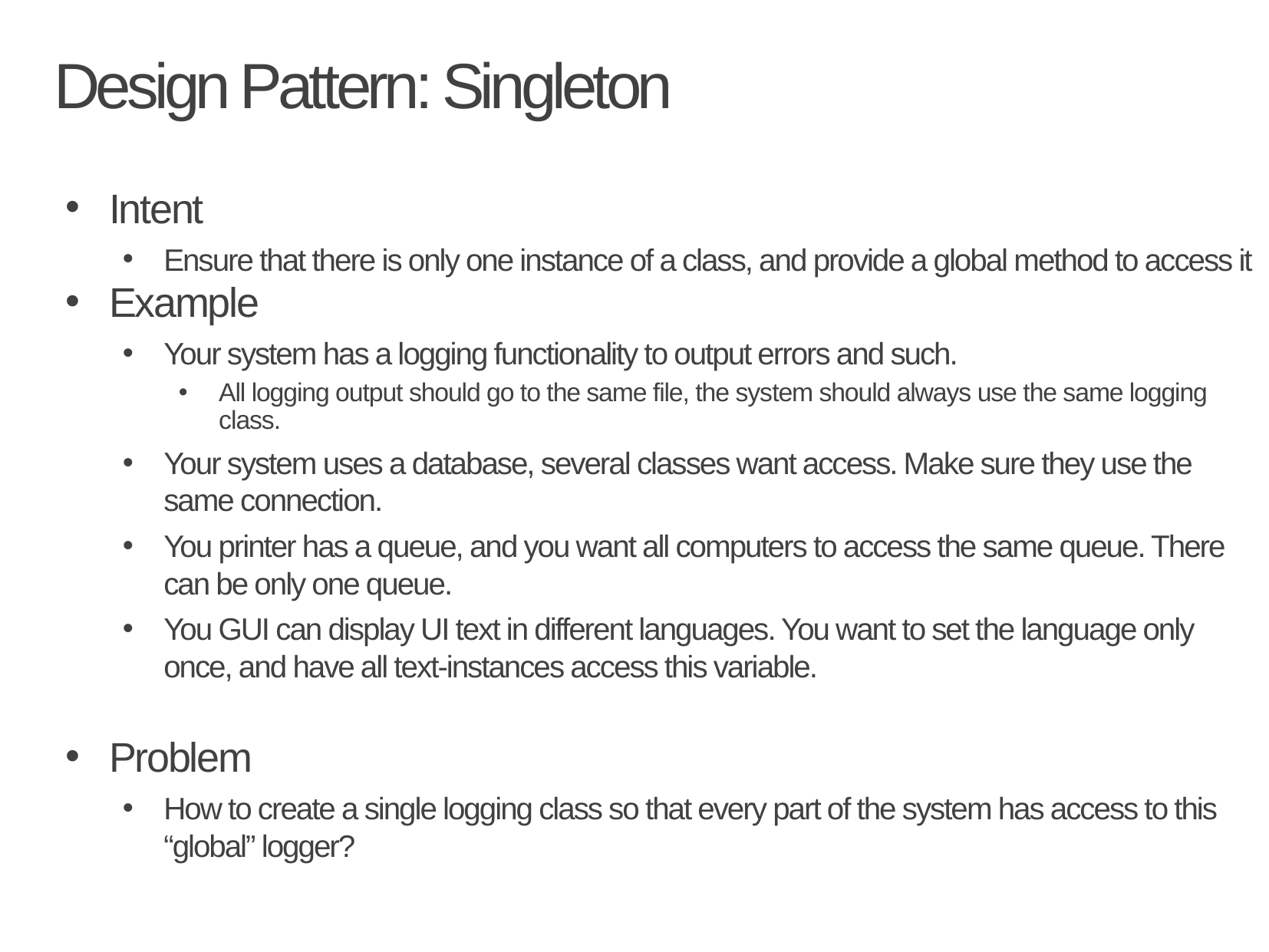

# Design Pattern: Singleton
Intent
Ensure that there is only one instance of a class, and provide a global method to access it
Example
Your system has a logging functionality to output errors and such.
All logging output should go to the same file, the system should always use the same logging class.
Your system uses a database, several classes want access. Make sure they use the same connection.
You printer has a queue, and you want all computers to access the same queue. There can be only one queue.
You GUI can display UI text in different languages. You want to set the language only once, and have all text-instances access this variable.

Problem
How to create a single logging class so that every part of the system has access to this “global” logger?